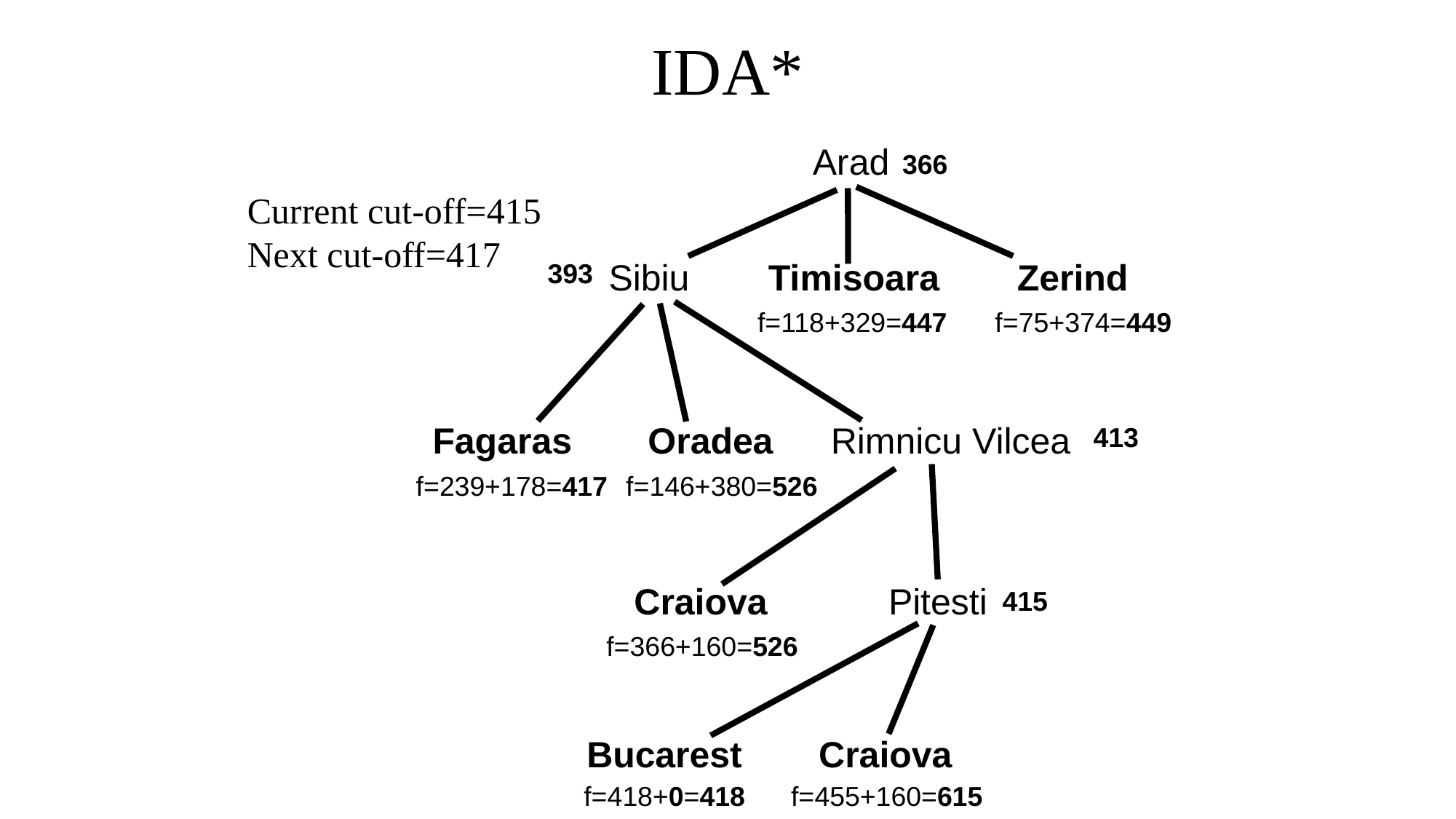

# IDA*
Arad
366
Current cut-off=415 Next cut-off=417

Sibiu
Timisoara
Zerind
393
f=118+329=447
f=75+374=449

Fagaras
Oradea
Rimnicu Vilcea
413
f=239+178=417
f=146+380=526

Craiova
Pitesti
415

f=366+160=526

Bucarest
Craiova
f=418+0=418
f=455+160=615